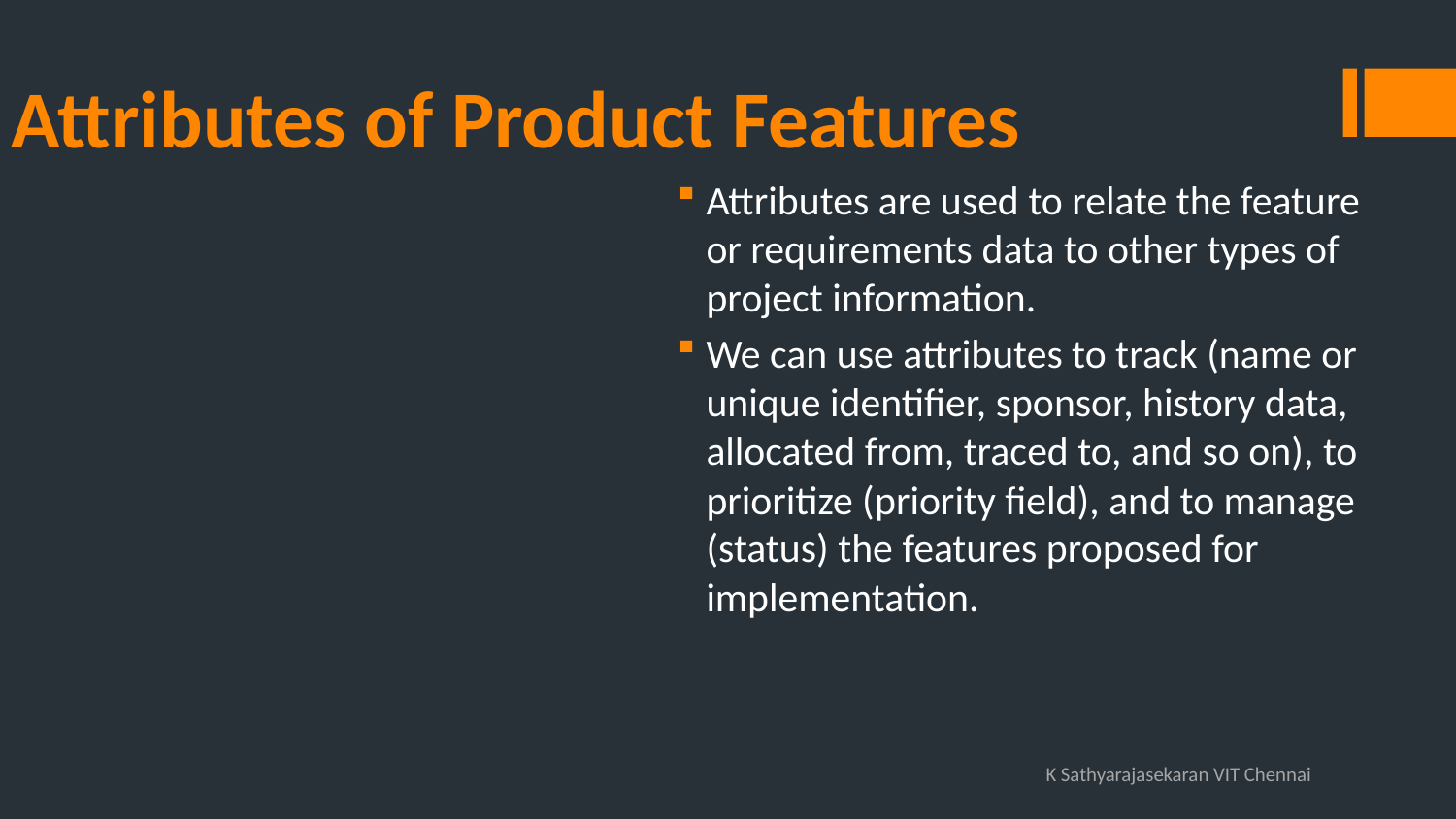

# Attributes of Product Features
Attributes are used to relate the feature or requirements data to other types of project information.
We can use attributes to track (name or unique identifier, sponsor, history data, allocated from, traced to, and so on), to prioritize (priority field), and to manage (status) the features proposed for implementation.
K Sathyarajasekaran VIT Chennai